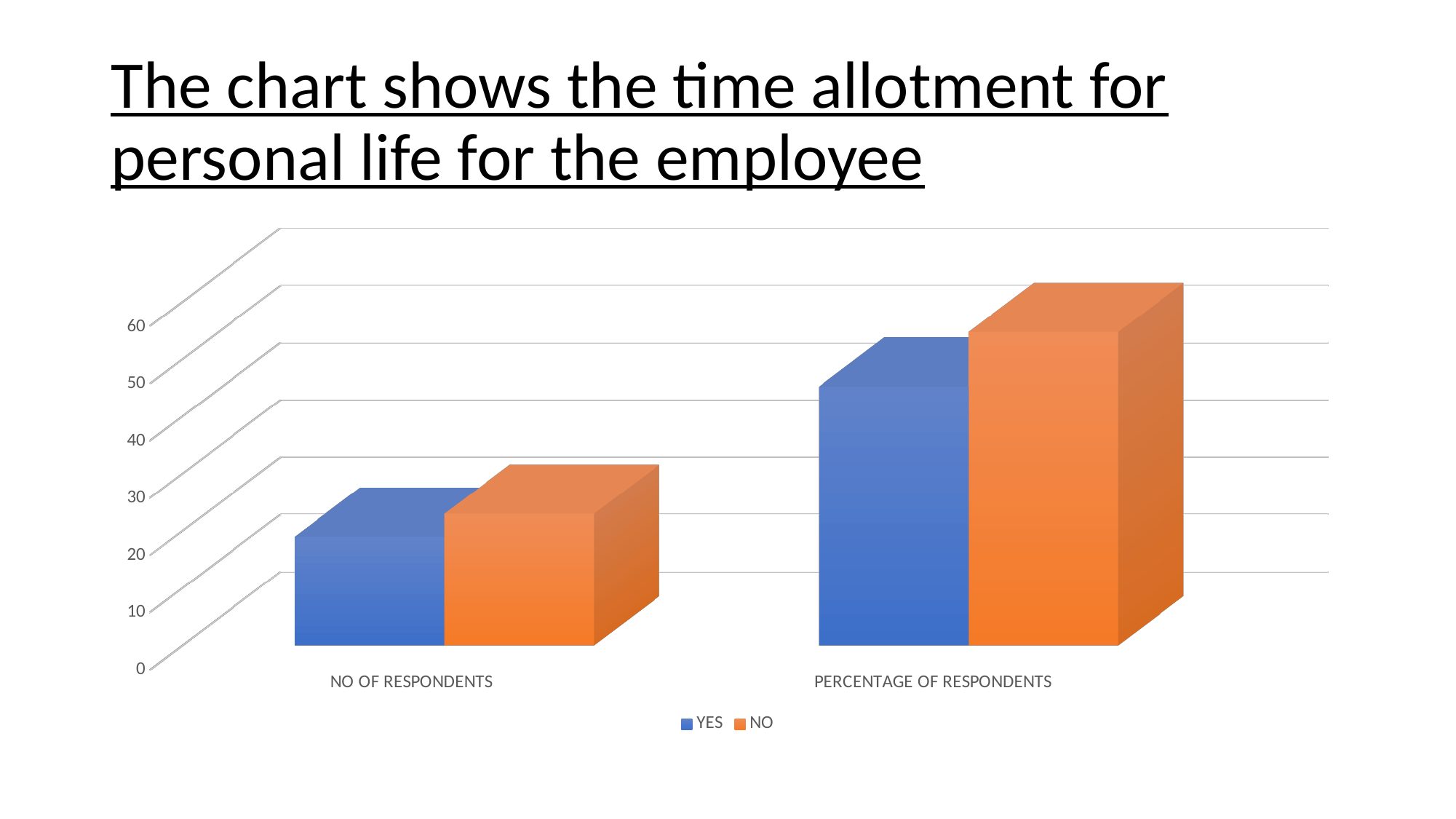

# The chart shows the time allotment for personal life for the employee

[unsupported chart]